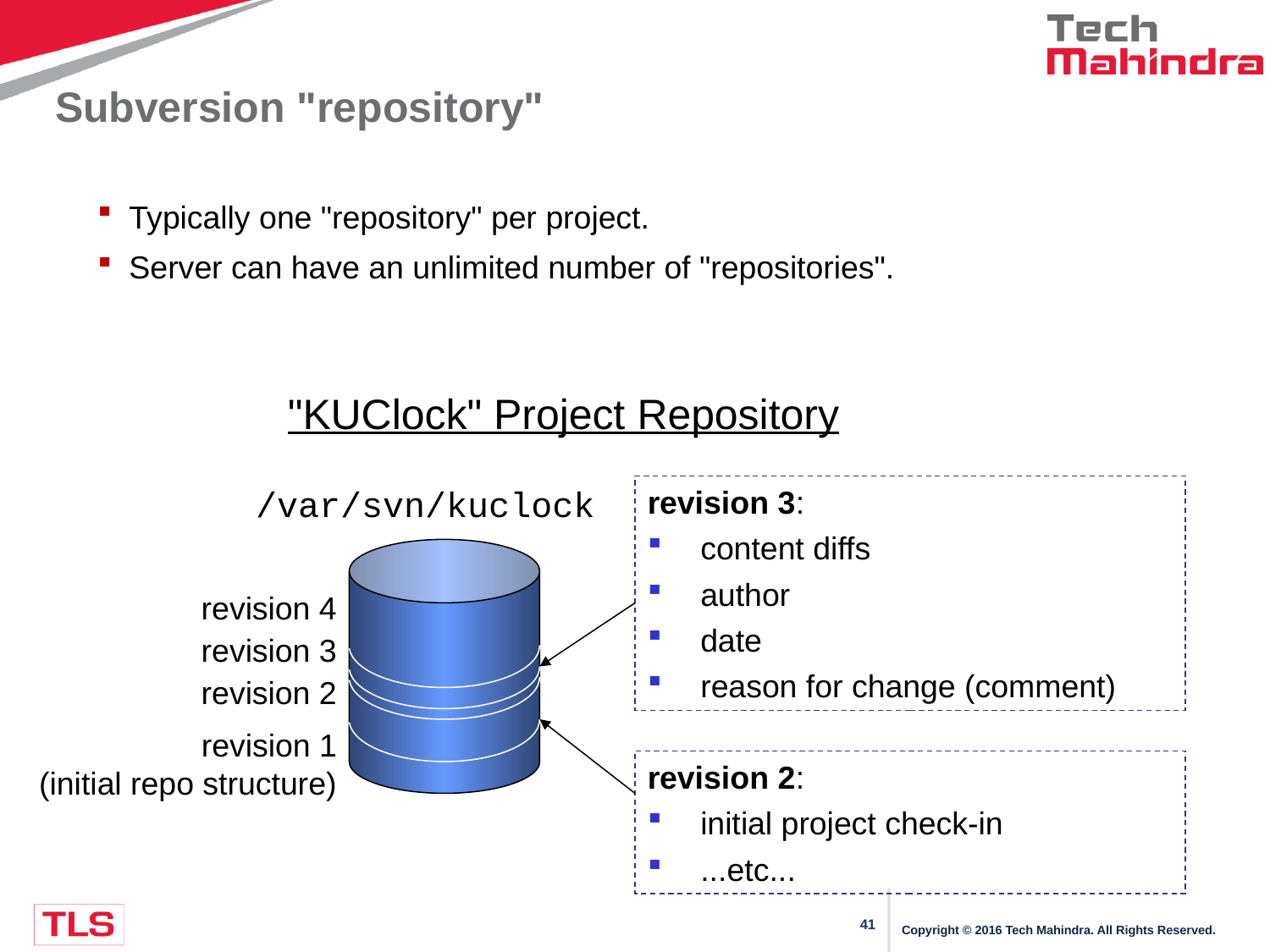

# Subversion "repository"
Typically one "repository" per project.
Server can have an unlimited number of "repositories".

"KUClock" Project Repository
/var/svn/kuclock
revision 3:
content diffs
author
date
reason for change (comment)

revision 4

revision 3

revision 2

revision 1
(initial repo structure)

revision 2:
initial project check-in
...etc...
Copyright © 2016 Tech Mahindra. All Rights Reserved.